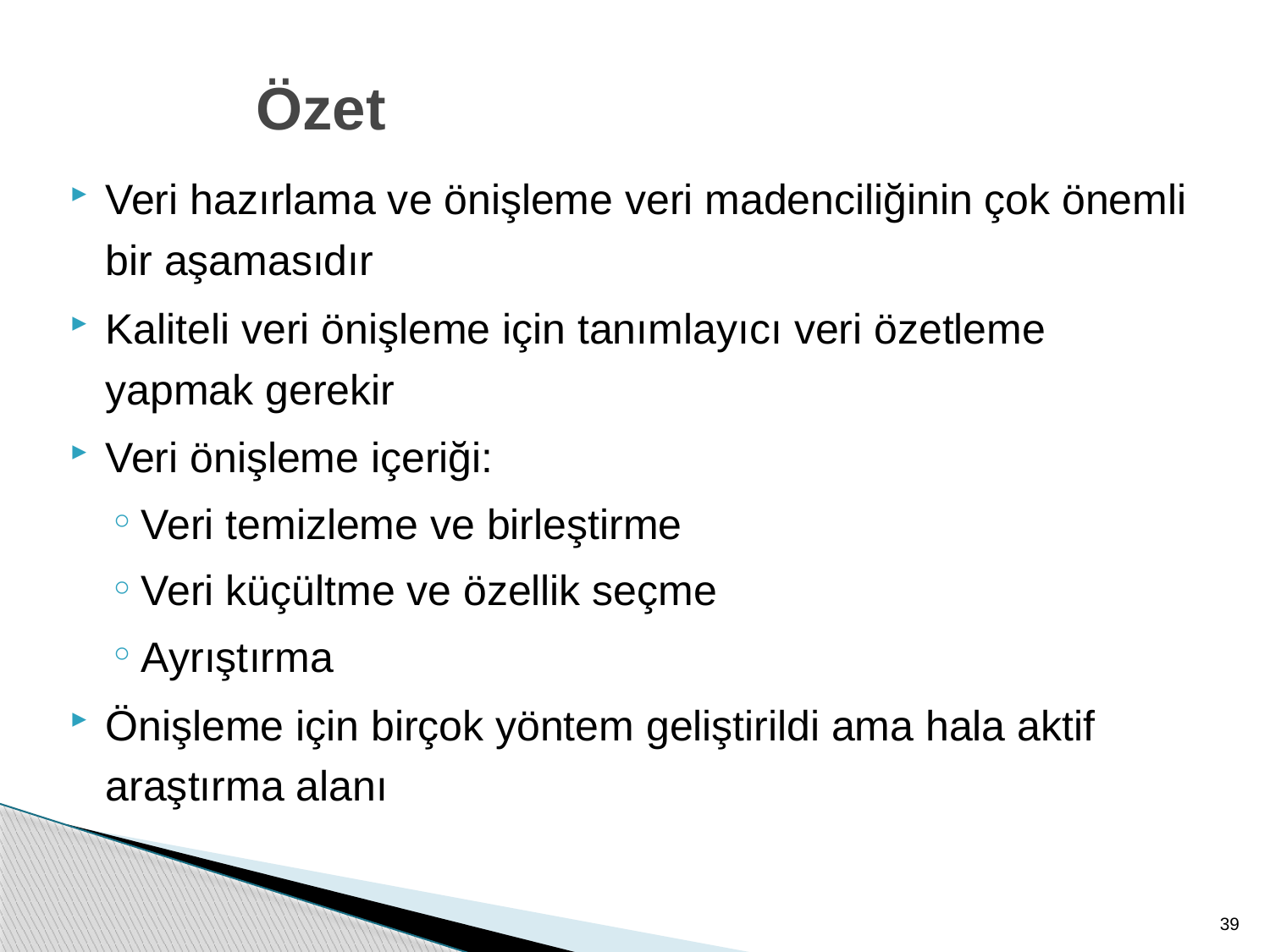

# Özet
Veri hazırlama ve önişleme veri madenciliğinin çok önemli bir aşamasıdır
Kaliteli veri önişleme için tanımlayıcı veri özetleme yapmak gerekir
Veri önişleme içeriği:
Veri temizleme ve birleştirme
Veri küçültme ve özellik seçme
Ayrıştırma
Önişleme için birçok yöntem geliştirildi ama hala aktif araştırma alanı
39